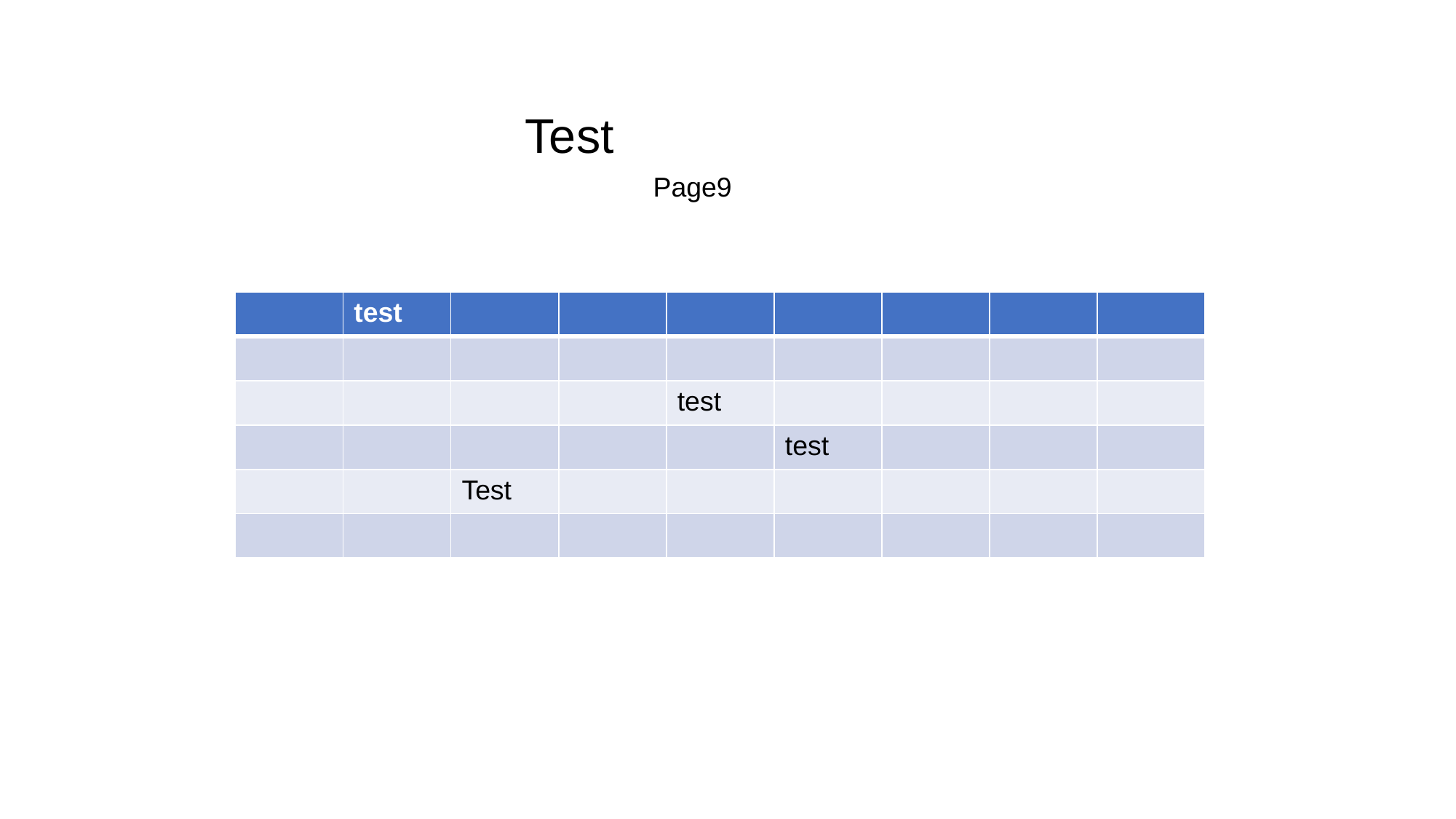

Test
Page9
|  | test |  |  |  |  |  |  |  |
| --- | --- | --- | --- | --- | --- | --- | --- | --- |
|  |  |  |  |  |  |  |  |  |
|  |  |  |  | test |  |  |  |  |
|  |  |  |  |  | test |  |  |  |
|  |  | Test |  |  |  |  |  |  |
|  |  |  |  |  |  |  |  |  |